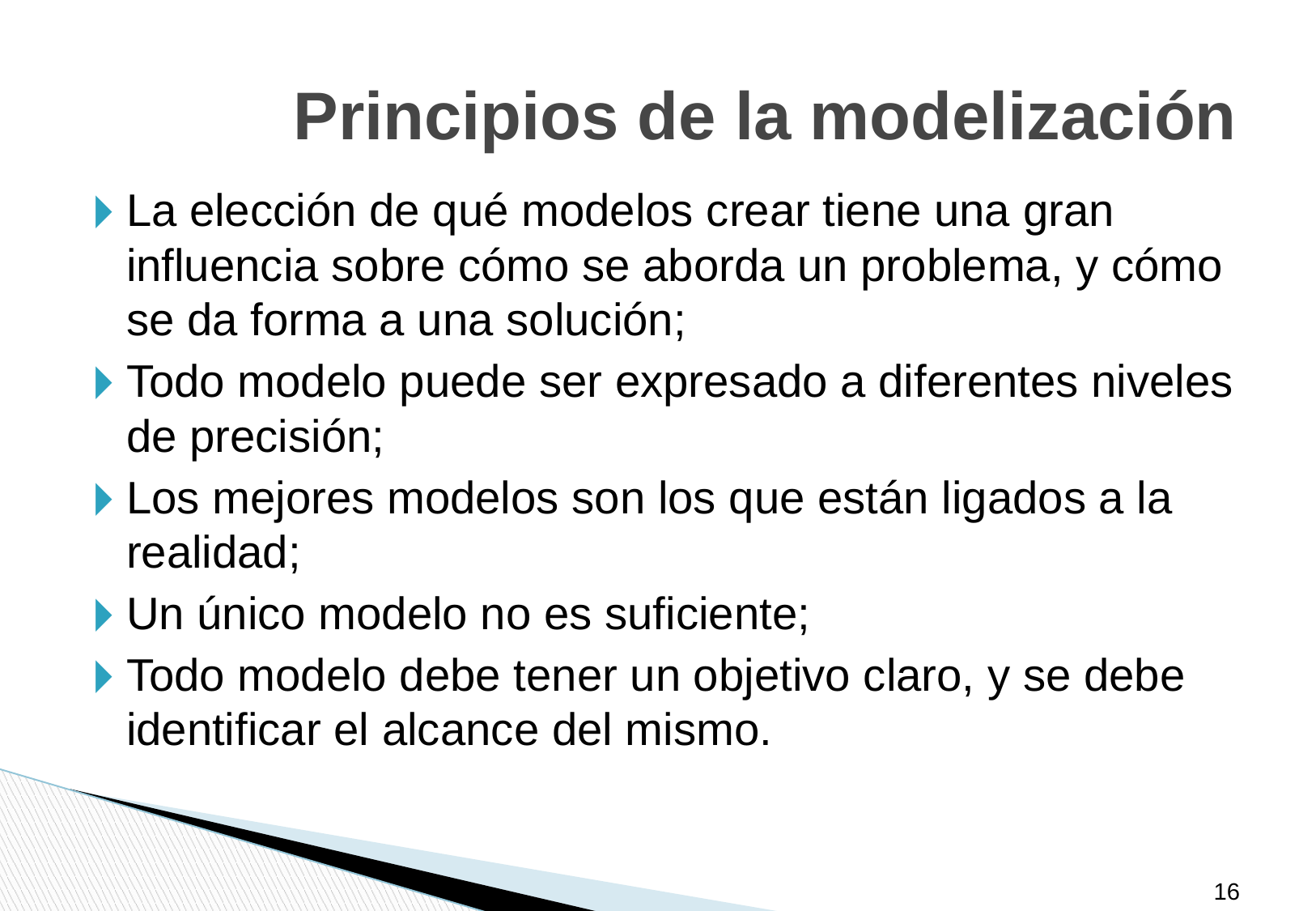

# Principios de la modelización
La elección de qué modelos crear tiene una gran influencia sobre cómo se aborda un problema, y cómo se da forma a una solución;
Todo modelo puede ser expresado a diferentes niveles de precisión;
Los mejores modelos son los que están ligados a la realidad;
Un único modelo no es suficiente;
Todo modelo debe tener un objetivo claro, y se debe identificar el alcance del mismo.
16